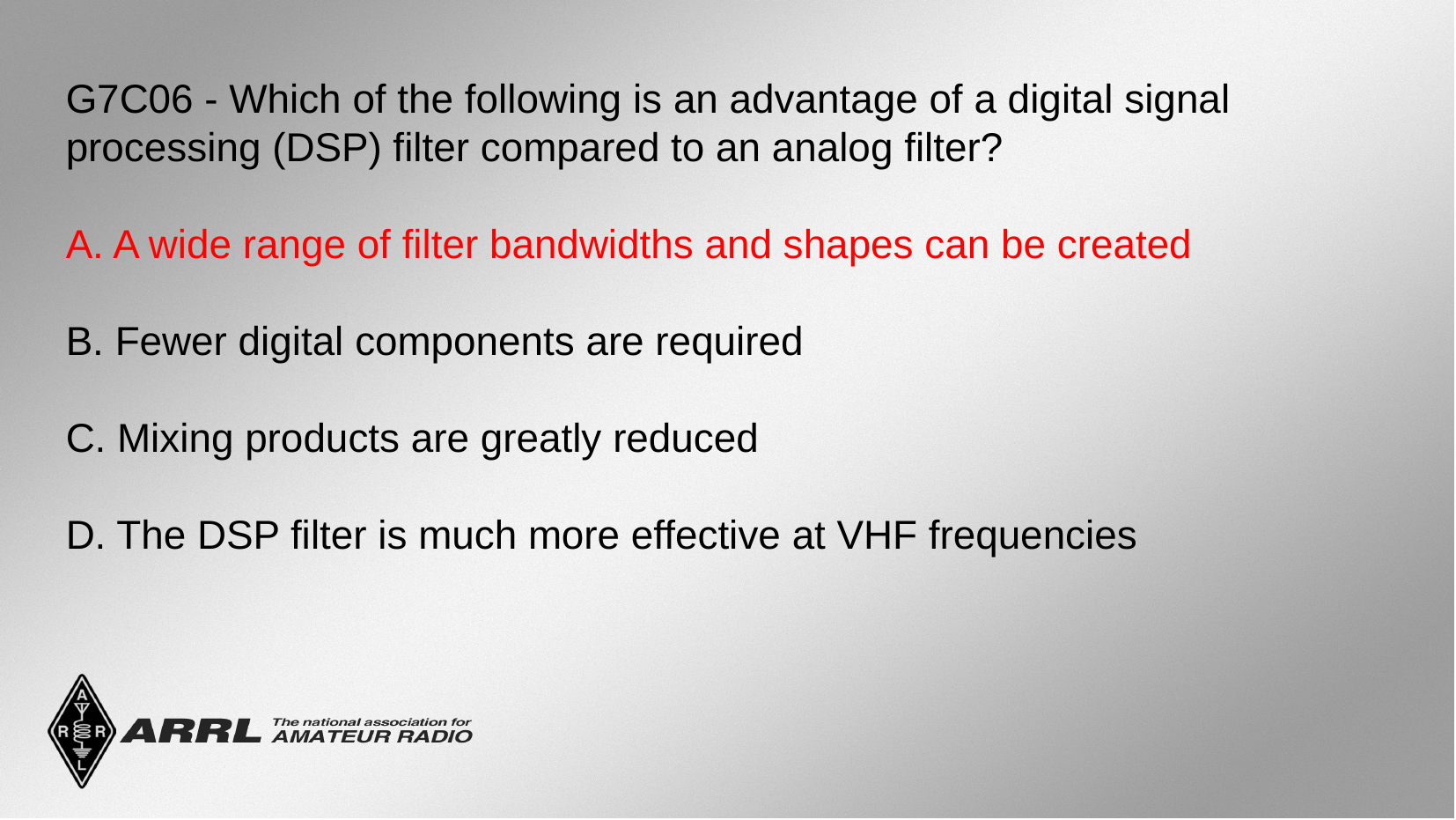

G7C06 - Which of the following is an advantage of a digital signal processing (DSP) filter compared to an analog filter?

A. A wide range of filter bandwidths and shapes can be created

B. Fewer digital components are required

C. Mixing products are greatly reduced

D. The DSP filter is much more effective at VHF frequencies